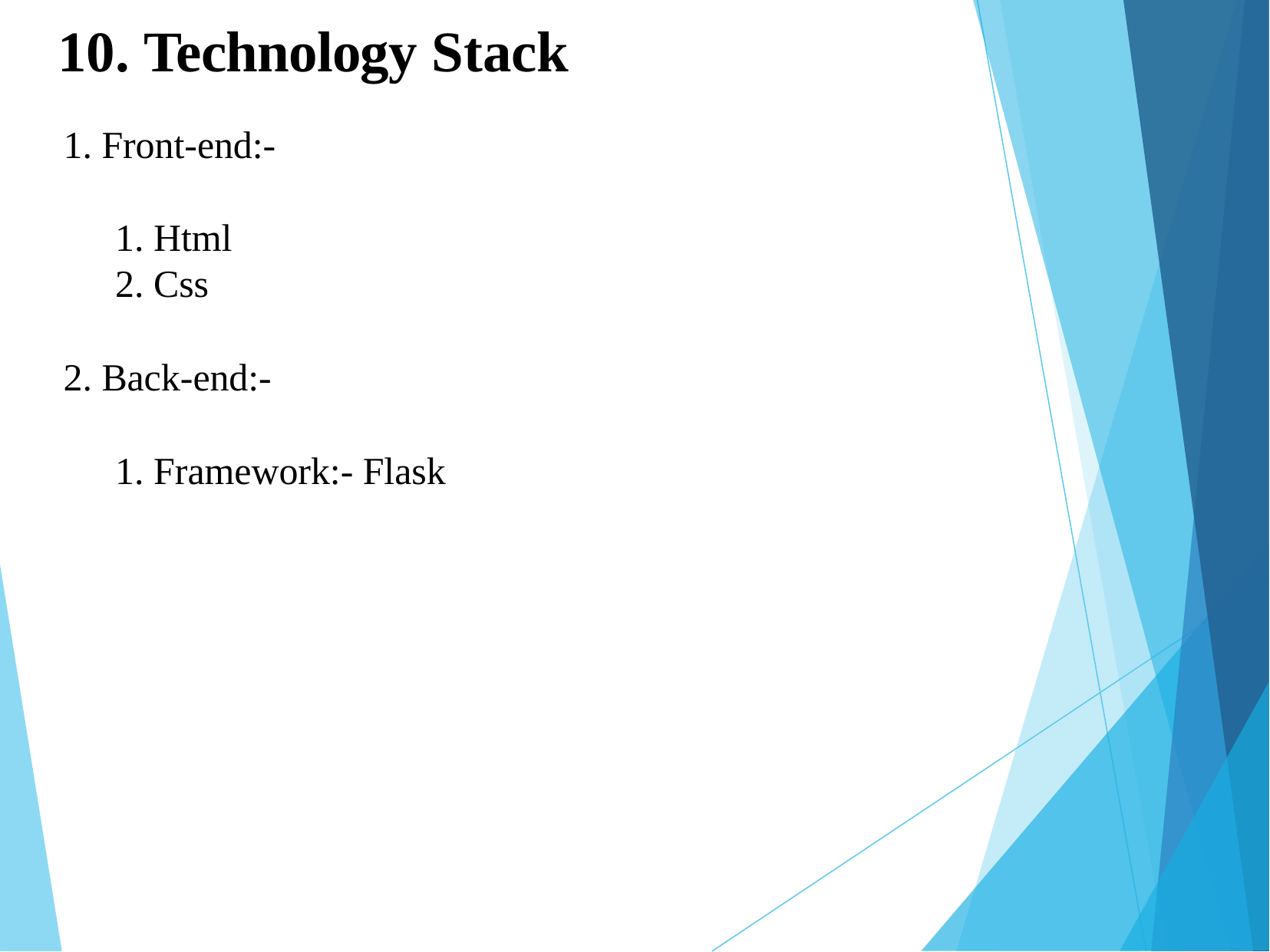

# 10. Technology Stack
Front-end:-

Html
Css

Back-end:-

Framework:- Flask